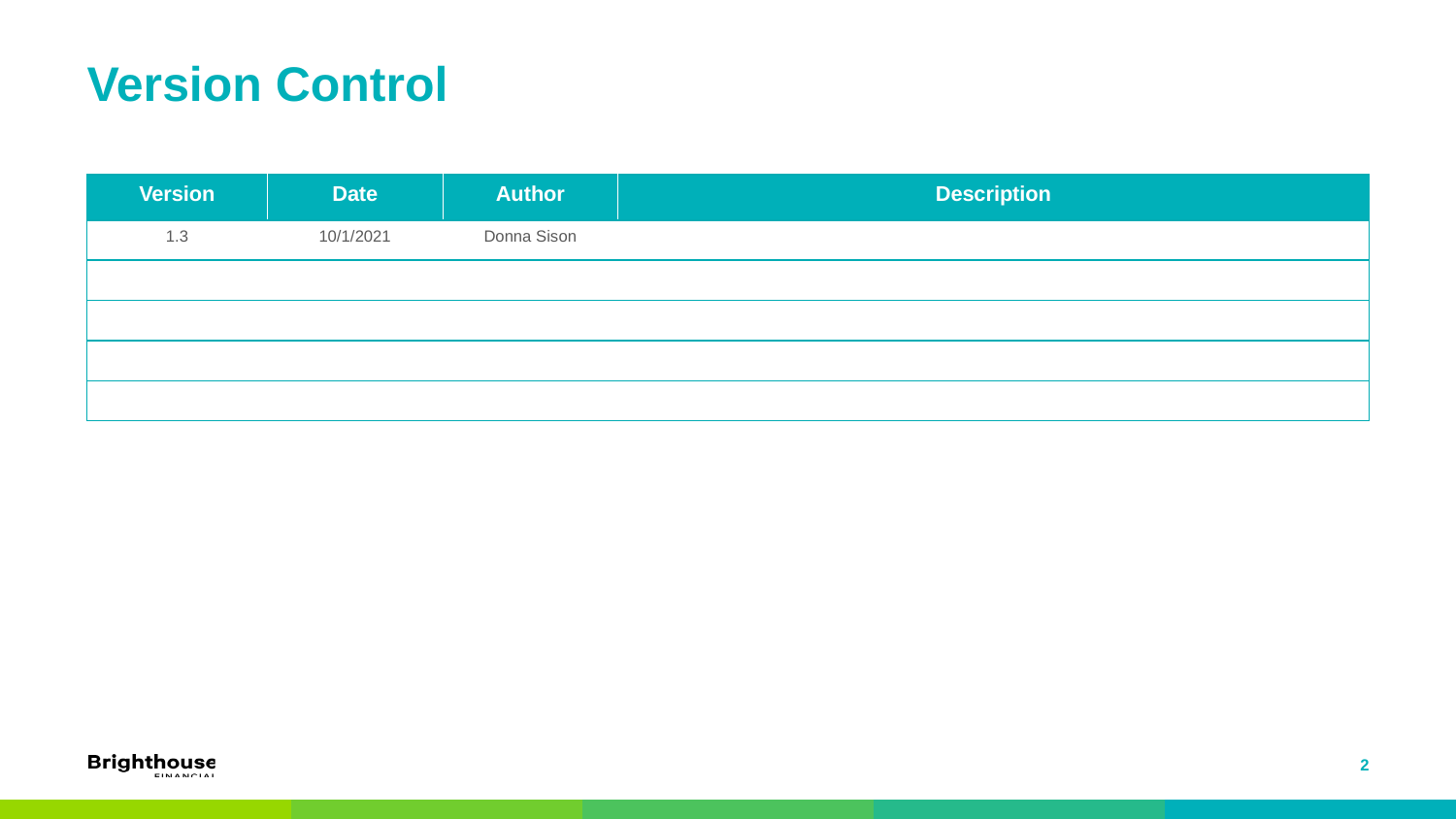

# Version Control
| Version | Date | Author | Description |
| --- | --- | --- | --- |
| 1.3 | 10/1/2021 | Donna Sison |  |
|  |  |  |  |
|  |  |  |  |
|  |  |  |  |
|  |  |  |  |
2